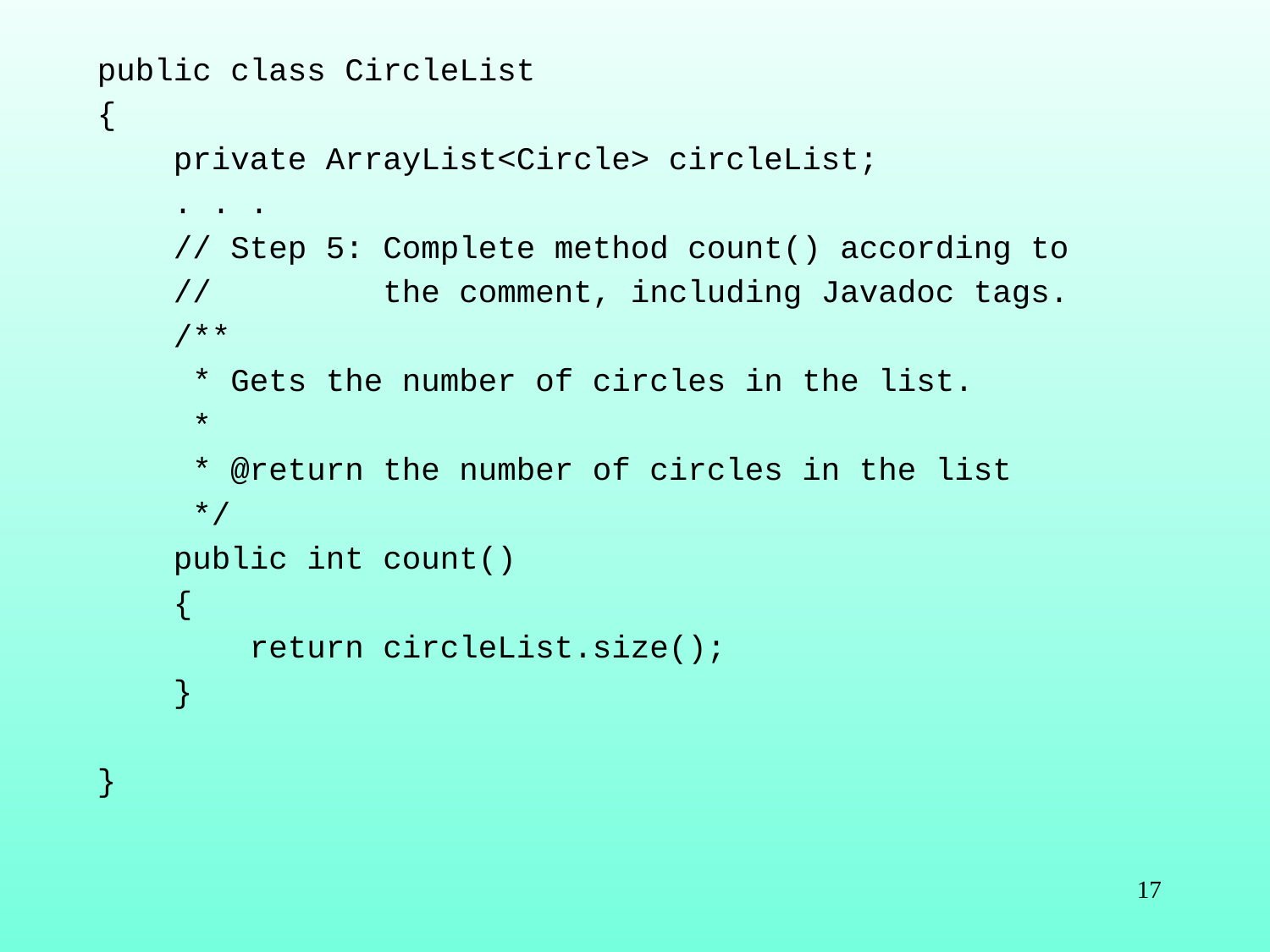

public class CircleList
{
    private ArrayList<Circle> circleList;
    . . .
    // Step 5: Complete method count() according to
    //         the comment, including Javadoc tags.
    /**
     * Gets the number of circles in the list.
     *
     * @return the number of circles in the list
     */
    public int count()
    {
        return circleList.size();
    }

}
17